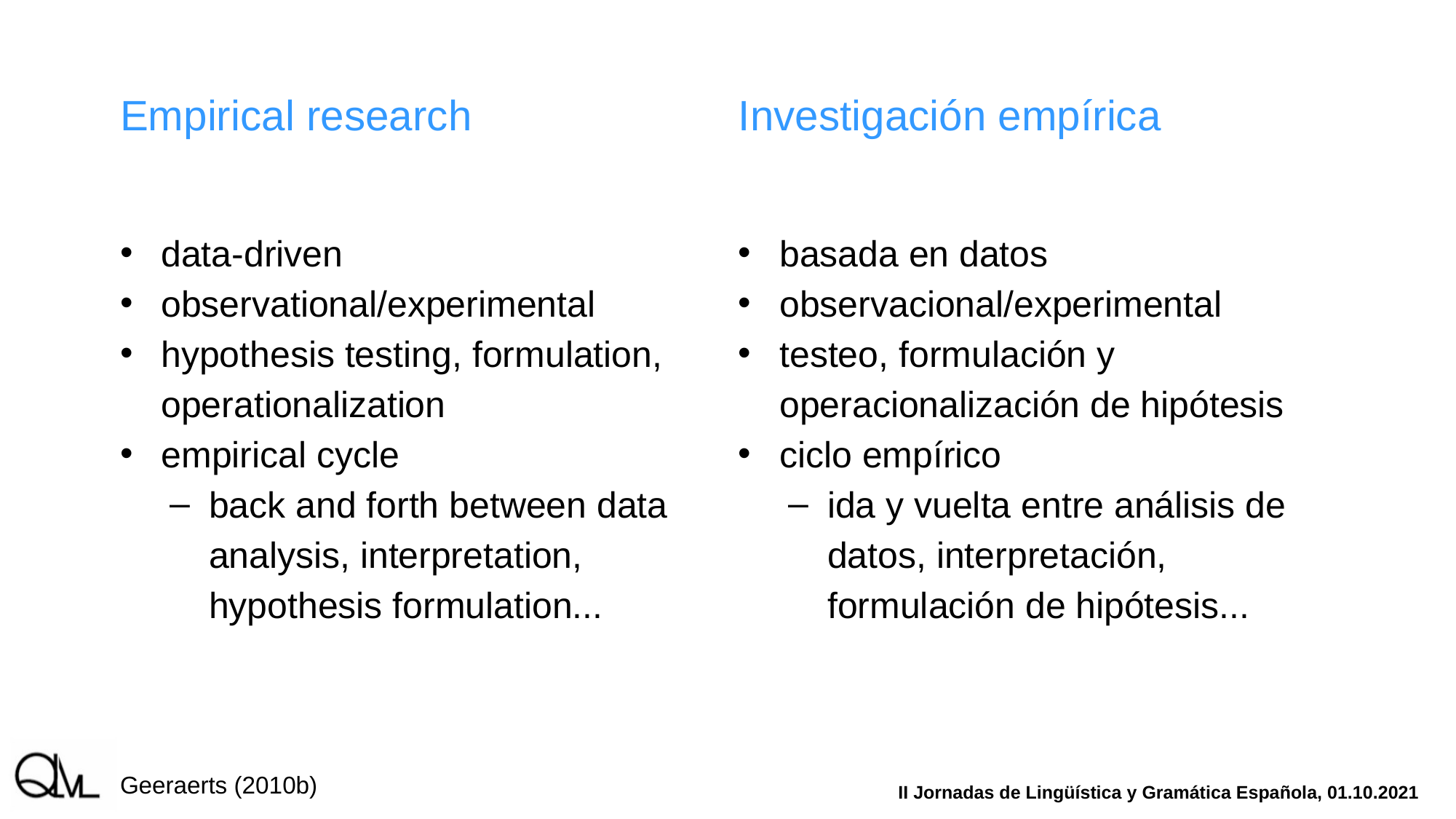

# Empirical research
Investigación empírica
data-driven
observational/experimental
hypothesis testing, formulation, operationalization
empirical cycle
back and forth between data analysis, interpretation, hypothesis formulation...

basada en datos
observacional/experimental
testeo, formulación y operacionalización de hipótesis
ciclo empírico
ida y vuelta entre análisis de datos, interpretación, formulación de hipótesis...

Geeraerts (2010b)
II Jornadas de Lingüística y Gramática Española, 01.10.2021